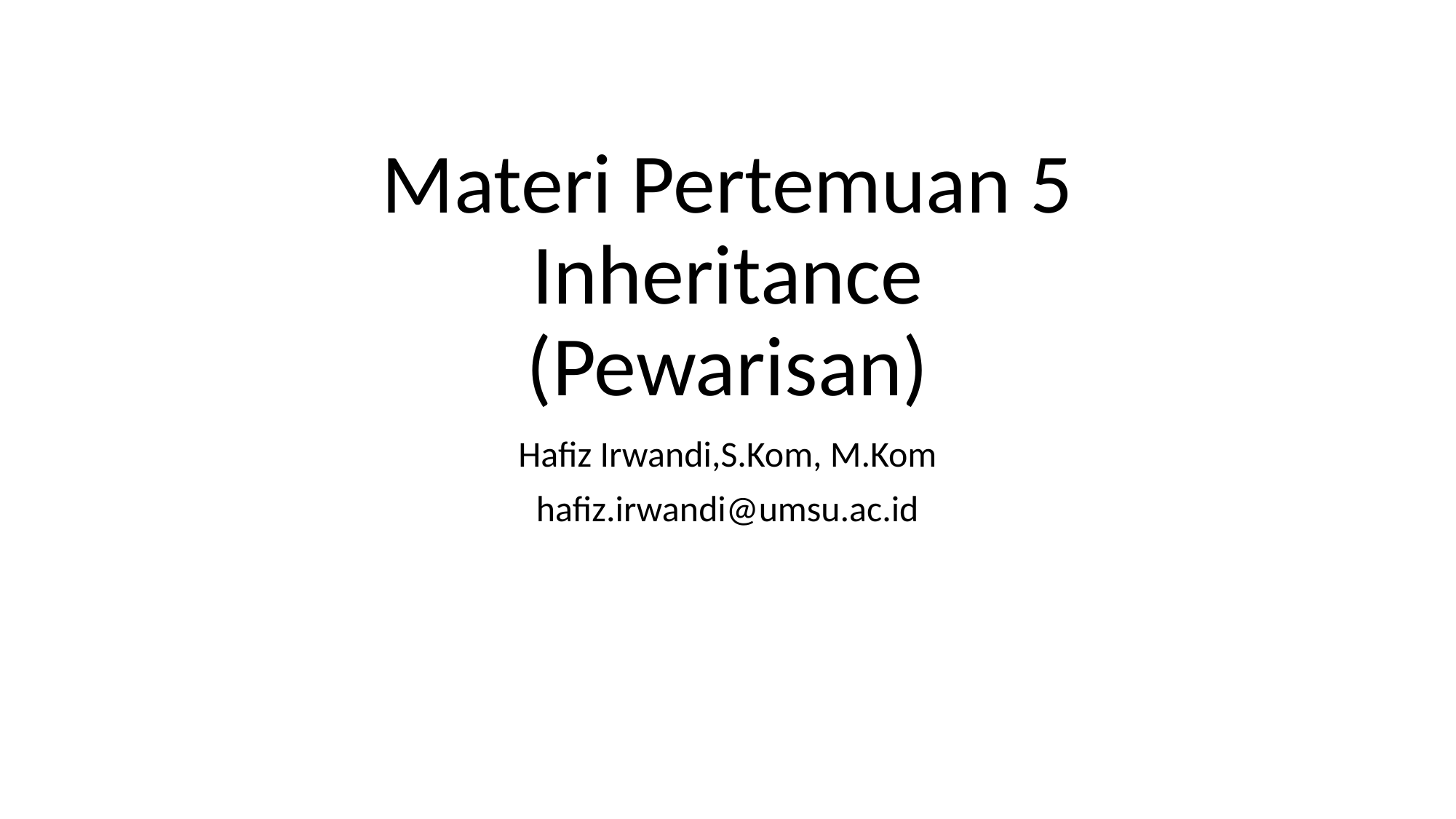

# Materi Pertemuan 5 Inheritance (Pewarisan)
Hafiz Irwandi,S.Kom, M.Kom
hafiz.irwandi@umsu.ac.id